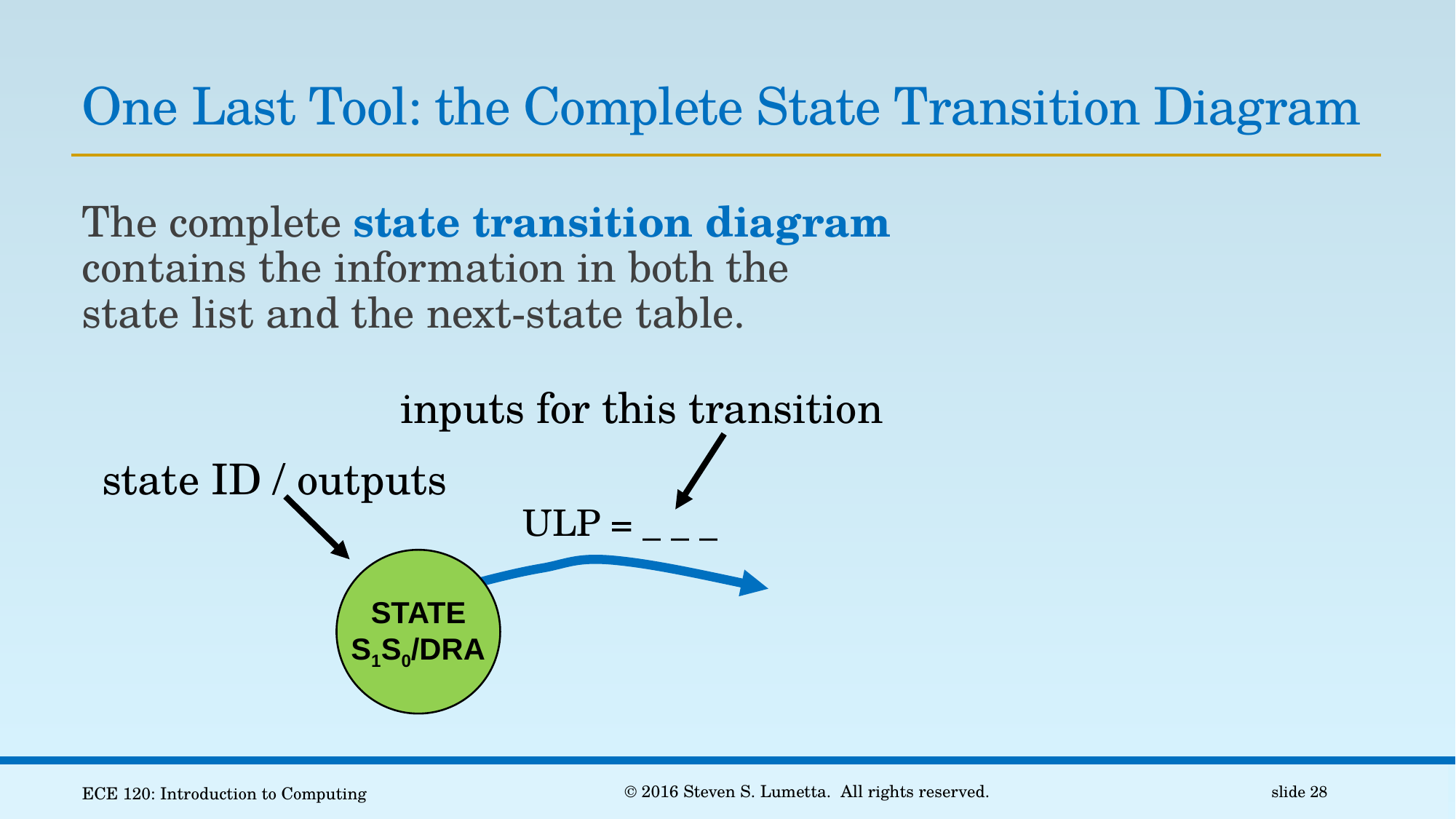

# One Last Tool: the Complete State Transition Diagram
The complete state transition diagram contains the information in both the
state list and the next-state table.
inputs for this transition
state ID / outputs
ULP = _ _ _

STATE
S1S0/DRA
ECE 120: Introduction to Computing
© 2016 Steven S. Lumetta.  All rights reserved.
slide 28